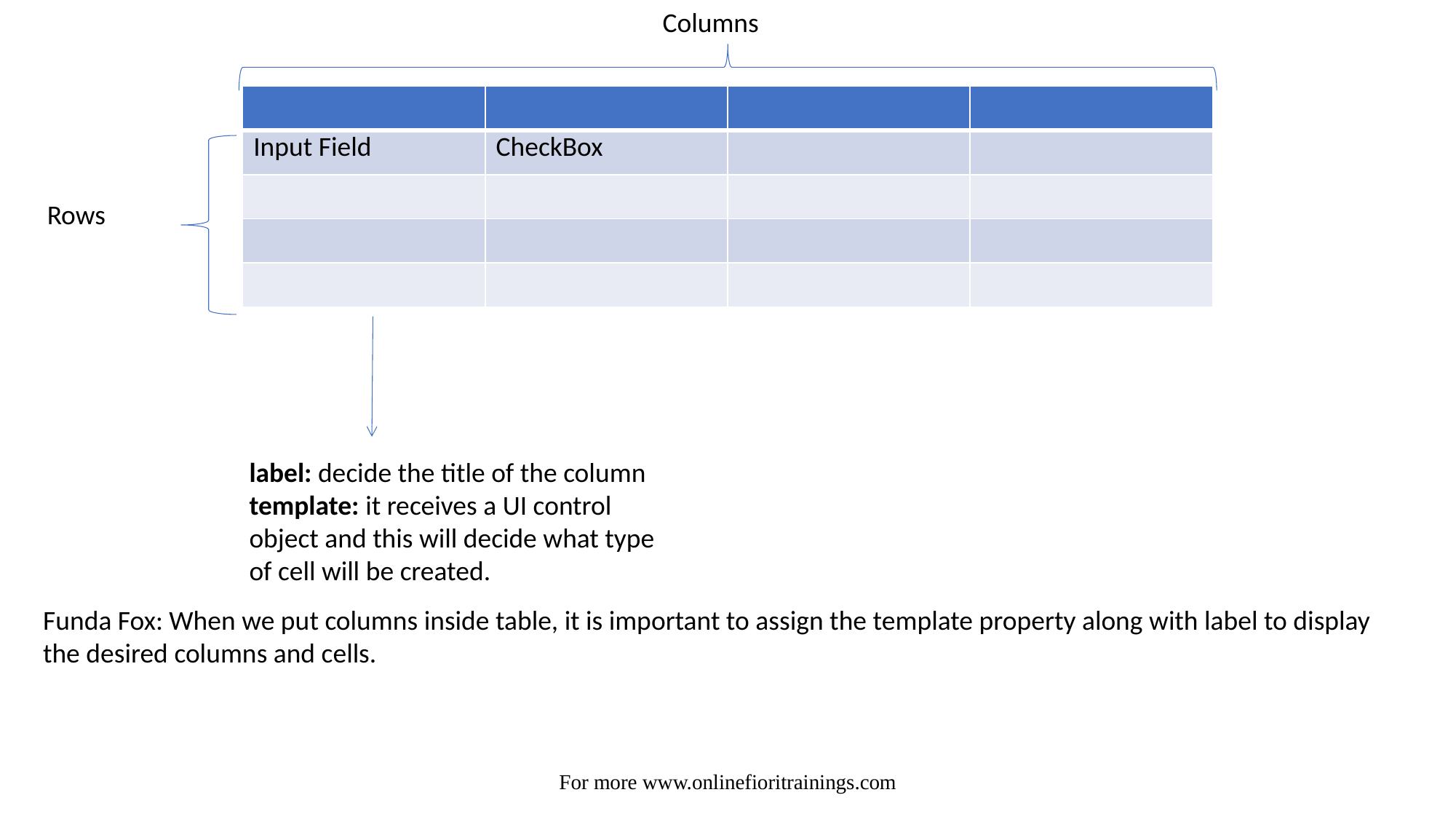

Columns

|  |  |  |  |
| --- | --- | --- | --- |
| Input Field | CheckBox |  |  |
|  |  |  |  |
|  |  |  |  |
|  |  |  |  |

Rows
label: decide the title of the column
template: it receives a UI control object and this will decide what type of cell will be created.
Funda Fox: When we put columns inside table, it is important to assign the template property along with label to display the desired columns and cells.
For more www.onlinefioritrainings.com